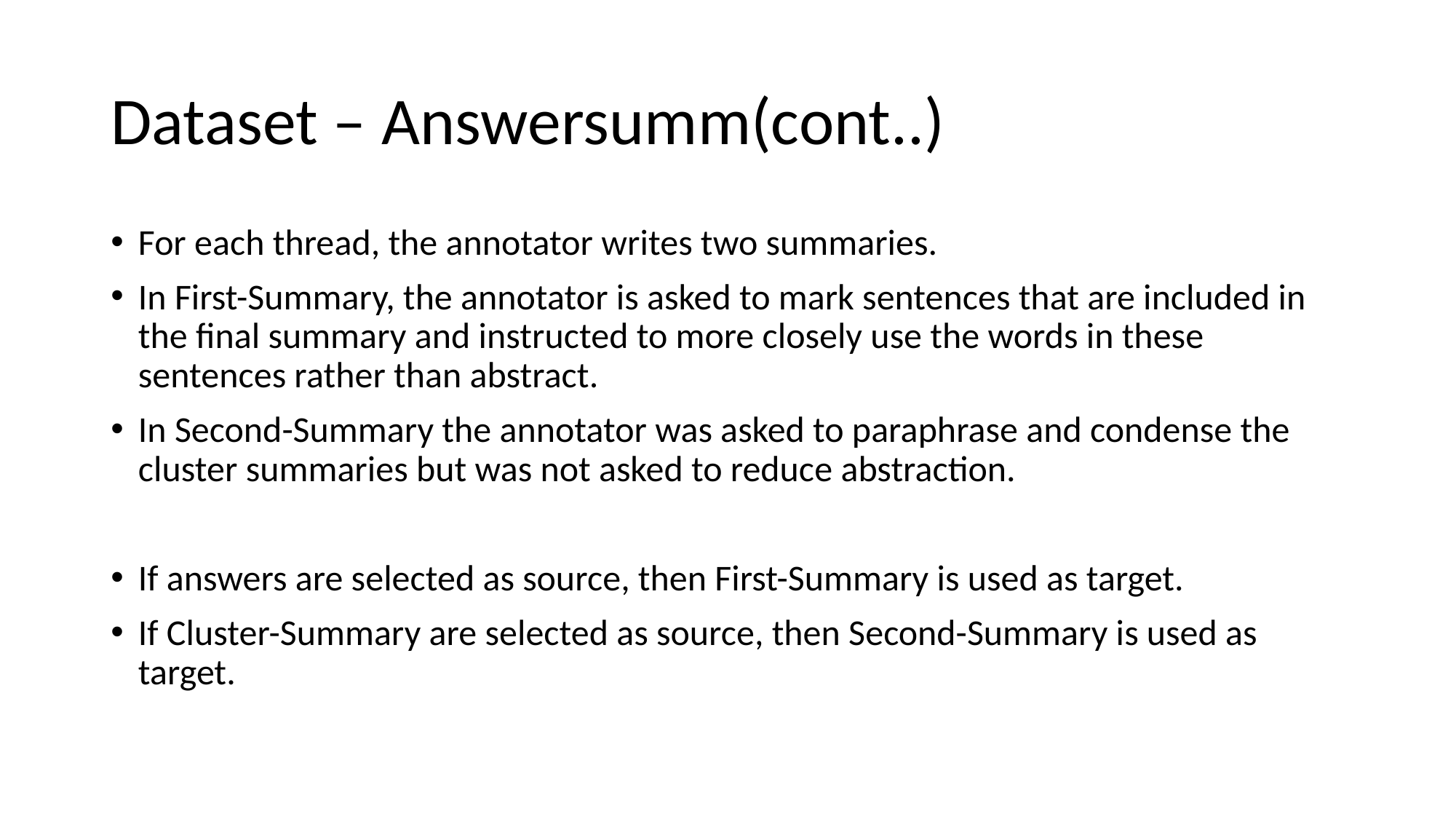

# Dataset – Answersumm(cont..)
For each thread, the annotator writes two summaries.
In First-Summary, the annotator is asked to mark sentences that are included in the final summary and instructed to more closely use the words in these sentences rather than abstract.
In Second-Summary the annotator was asked to paraphrase and condense the cluster summaries but was not asked to reduce abstraction.

If answers are selected as source, then First-Summary is used as target.
If Cluster-Summary are selected as source, then Second-Summary is used as target.